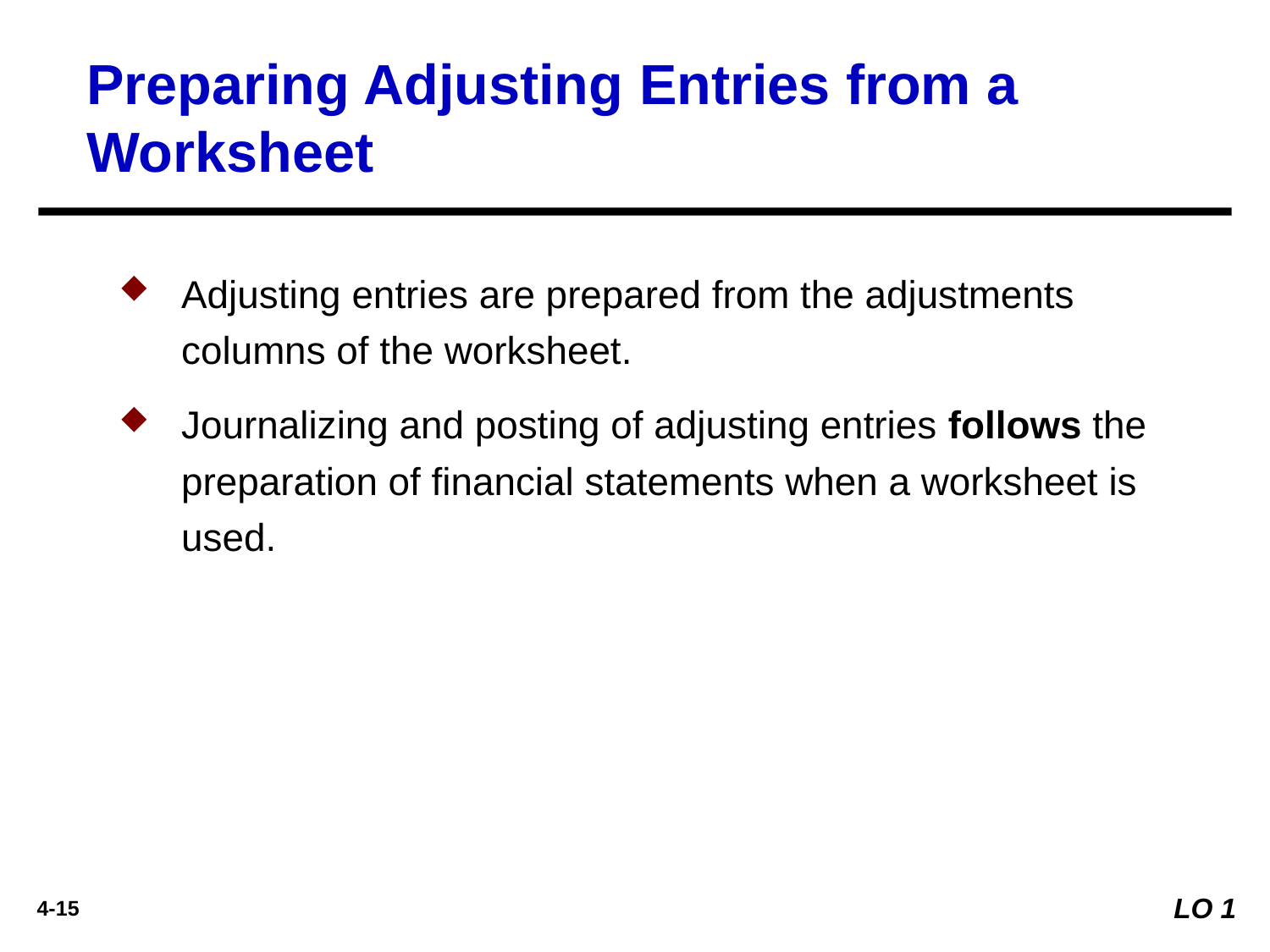

Preparing Adjusting Entries from a Worksheet

Adjusting entries are prepared from the adjustments columns of the worksheet.
Journalizing and posting of adjusting entries follows the preparation of financial statements when a worksheet is used.
LO 1